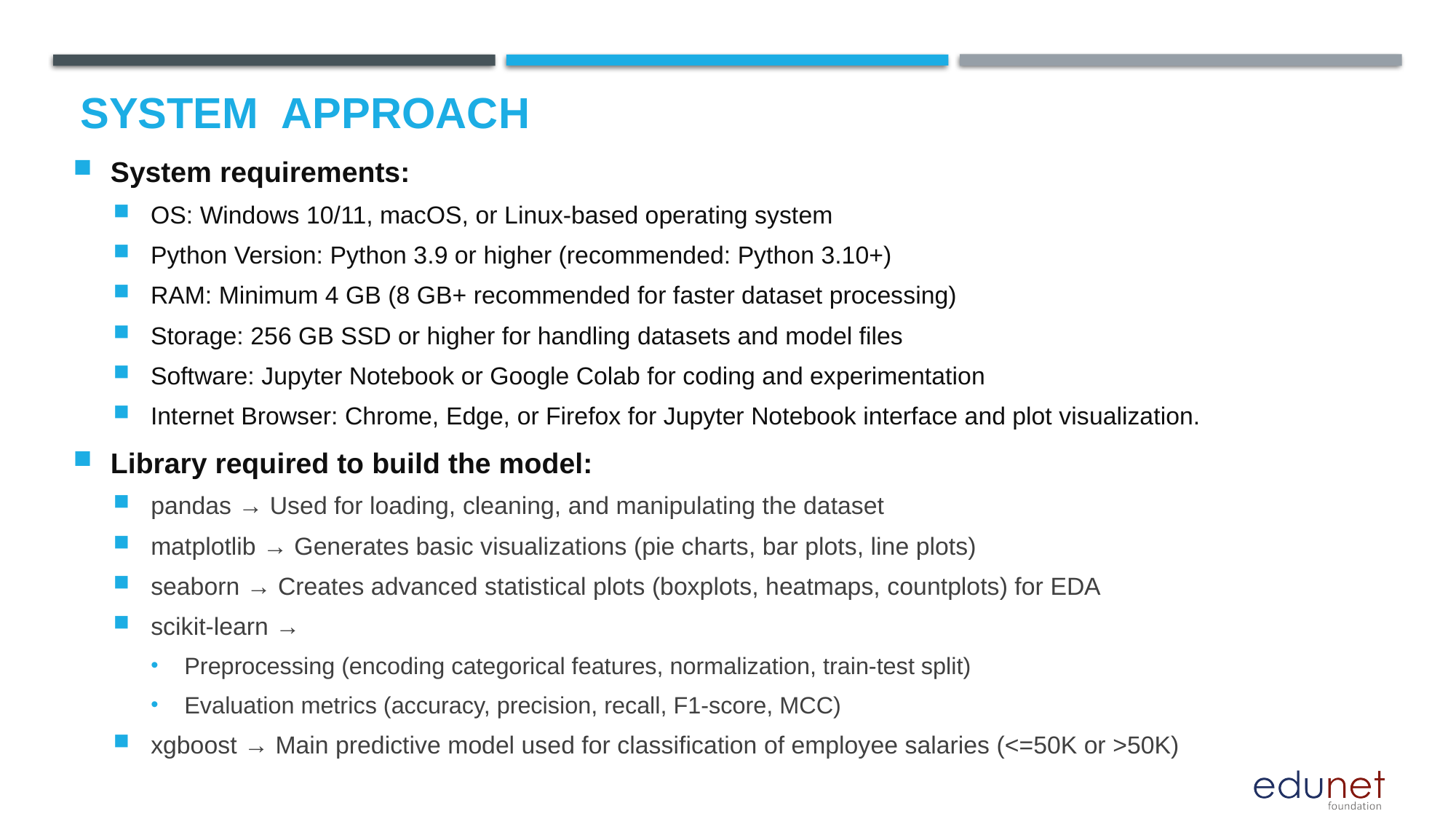

# System  Approach
System requirements:
OS: Windows 10/11, macOS, or Linux-based operating system
Python Version: Python 3.9 or higher (recommended: Python 3.10+)
RAM: Minimum 4 GB (8 GB+ recommended for faster dataset processing)
Storage: 256 GB SSD or higher for handling datasets and model files
Software: Jupyter Notebook or Google Colab for coding and experimentation
Internet Browser: Chrome, Edge, or Firefox for Jupyter Notebook interface and plot visualization.
Library required to build the model:
pandas → Used for loading, cleaning, and manipulating the dataset
matplotlib → Generates basic visualizations (pie charts, bar plots, line plots)
seaborn → Creates advanced statistical plots (boxplots, heatmaps, countplots) for EDA
scikit-learn →
Preprocessing (encoding categorical features, normalization, train-test split)
Evaluation metrics (accuracy, precision, recall, F1-score, MCC)
xgboost → Main predictive model used for classification of employee salaries (<=50K or >50K)